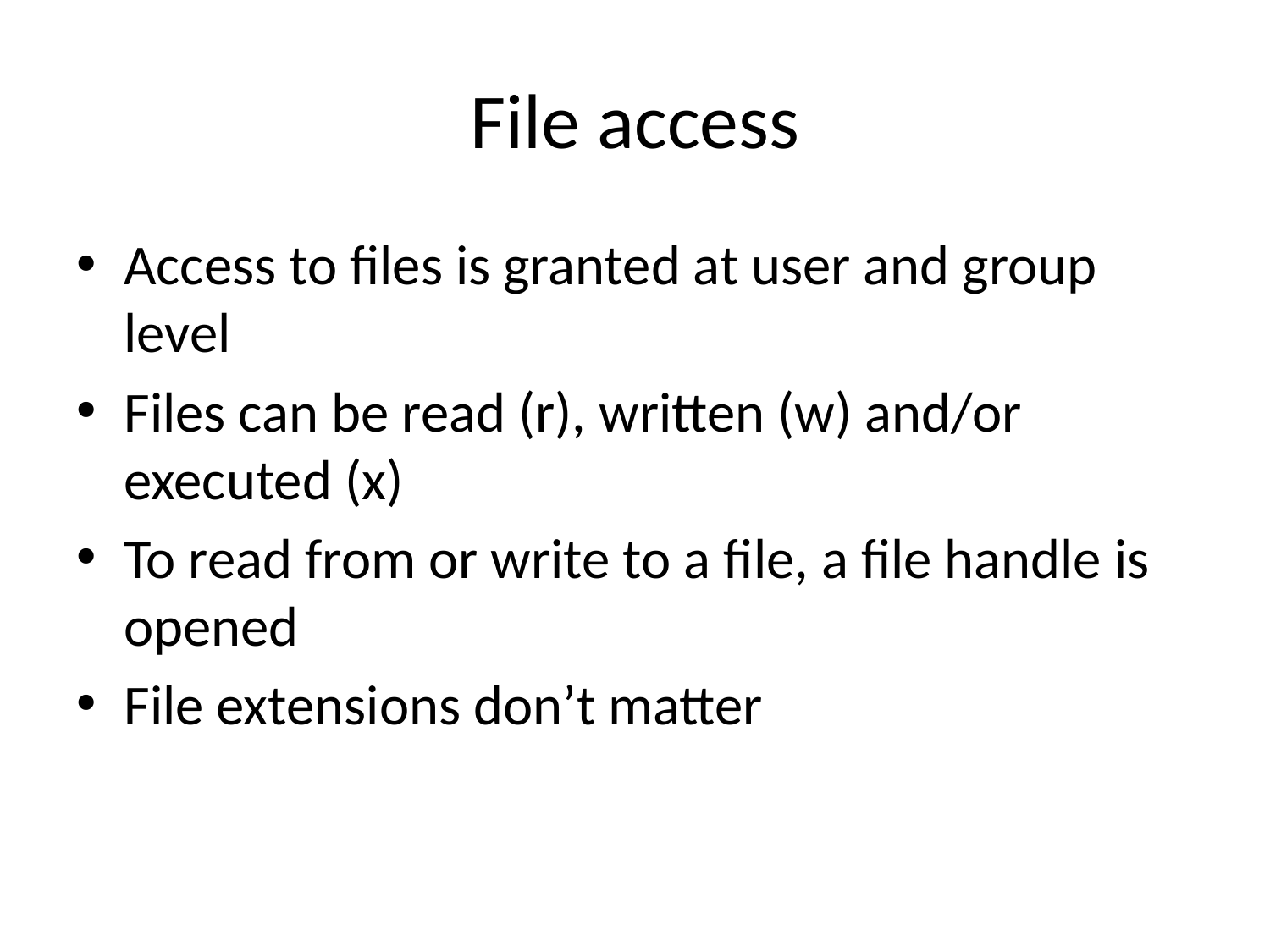

# File access
Access to files is granted at user and group level
Files can be read (r), written (w) and/or executed (x)
To read from or write to a file, a file handle is opened
File extensions don’t matter